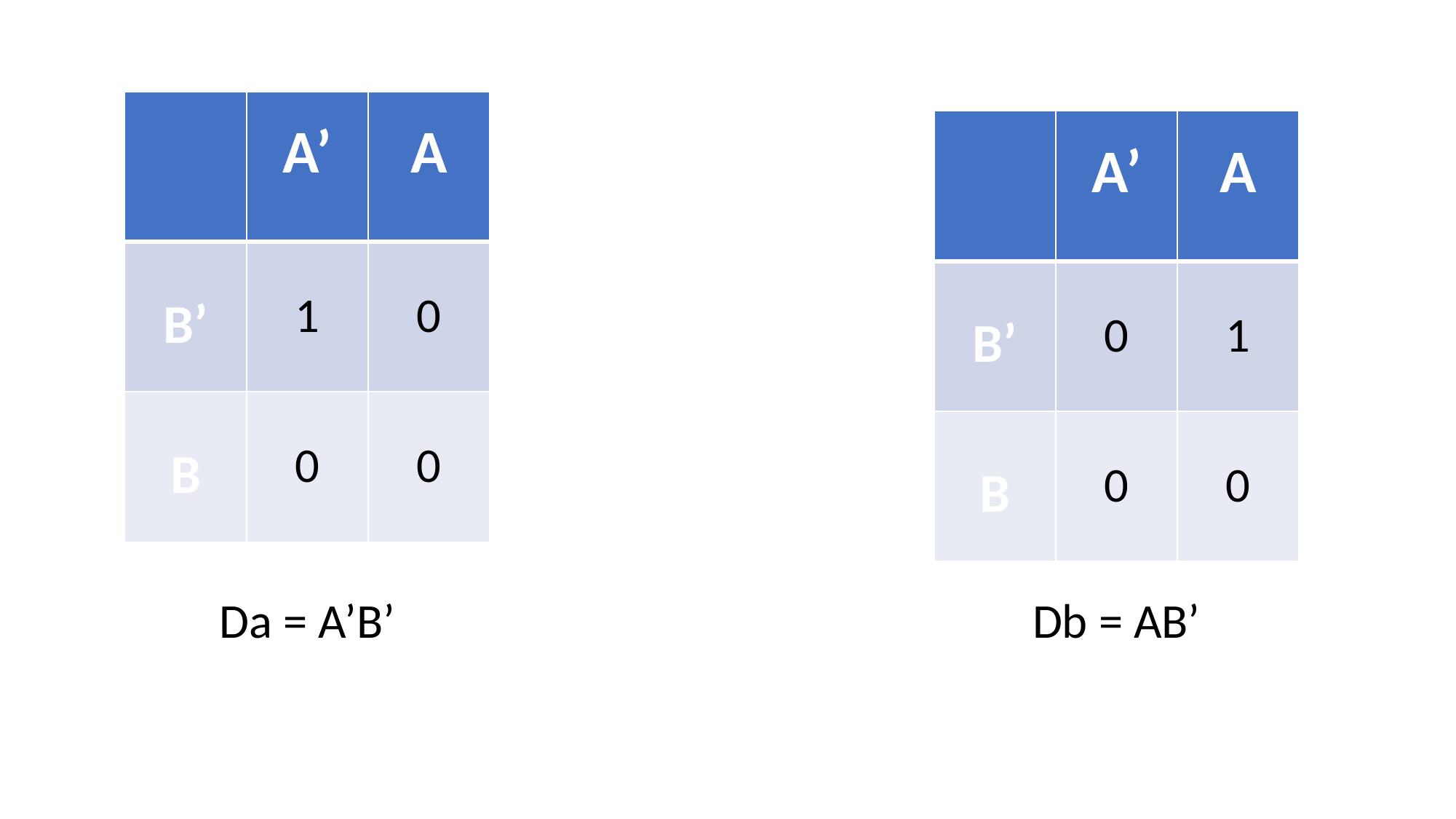

|  | A’ | A |
| --- | --- | --- |
| B’ | 1 | 0 |
| B | 0 | 0 |
|  | A’ | A |
| --- | --- | --- |
| B’ | 0 | 1 |
| B | 0 | 0 |
Da = A’B’
Db = AB’